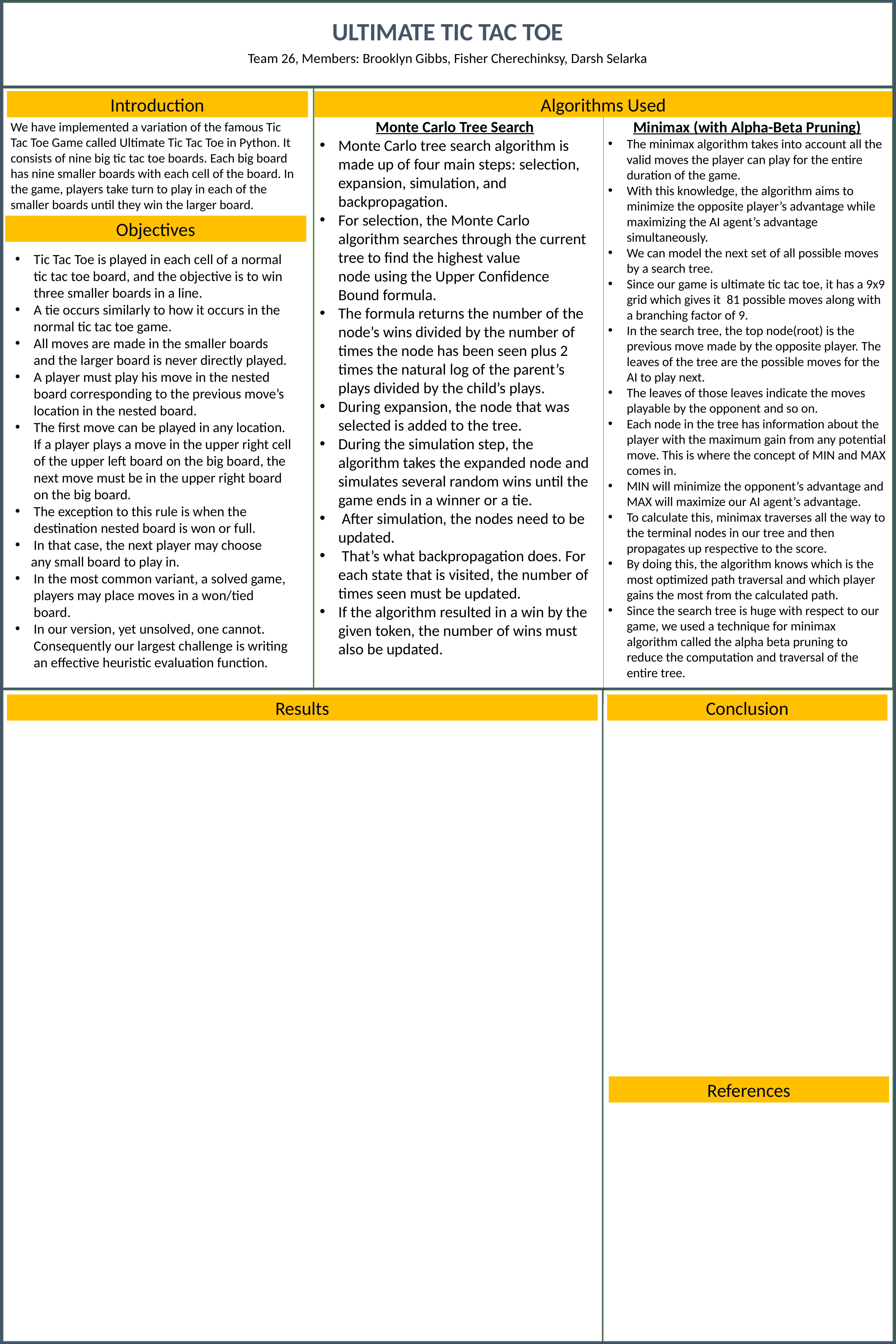

ULTIMATE TIC TAC TOE
Team 26, Members: Brooklyn Gibbs, Fisher Cherechinksy, Darsh Selarka

Introduction
Algorithms Used
Monte Carlo Tree Search
Monte Carlo tree search algorithm is made up of four main steps: selection, expansion, simulation, and backpropagation.
For selection, the Monte Carlo algorithm searches through the current tree to find the highest value node using the Upper Confidence Bound formula.
The formula returns the number of the node’s wins divided by the number of  times the node has been seen plus 2 times the natural log of the parent’s plays divided by the child’s plays.
During expansion, the node that was selected is added to the tree.
During the simulation step, the algorithm takes the expanded node and simulates several random wins until the game ends in a winner or a tie.
 After simulation, the nodes need to be updated.
 That’s what backpropagation does. For each state that is visited, the number of times seen must be updated.
If the algorithm resulted in a win by the given token, the number of wins must also be updated.
Minimax (with Alpha-Beta Pruning)
The minimax algorithm takes into account all the valid moves the player can play for the entire duration of the game.
With this knowledge, the algorithm aims to minimize the opposite player’s advantage while maximizing the AI agent’s advantage simultaneously.
We can model the next set of all possible moves by a search tree.
Since our game is ultimate tic tac toe, it has a 9x9 grid which gives it  81 possible moves along with a branching factor of 9.
In the search tree, the top node(root) is the previous move made by the opposite player. The leaves of the tree are the possible moves for the AI to play next.
The leaves of those leaves indicate the moves playable by the opponent and so on.
Each node in the tree has information about the player with the maximum gain from any potential move. This is where the concept of MIN and MAX comes in.
MIN will minimize the opponent’s advantage and MAX will maximize our AI agent’s advantage.
To calculate this, minimax traverses all the way to the terminal nodes in our tree and then propagates up respective to the score.
By doing this, the algorithm knows which is the most optimized path traversal and which player gains the most from the calculated path.
Since the search tree is huge with respect to our game, we used a technique for minimax algorithm called the alpha beta pruning to reduce the computation and traversal of the entire tree.
We have implemented a variation of the famous Tic Tac Toe Game called Ultimate Tic Tac Toe in Python. It consists of nine big tic tac toe boards. Each big board has nine smaller boards with each cell of the board. In the game, players take turn to play in each of the smaller boards until they win the larger board.
Objectives
Tic Tac Toe is played in each cell of a normal tic tac toe board, and the objective is to win three smaller boards in a line.
A tie occurs similarly to how it occurs in the normal tic tac toe game.
All moves are made in the smaller boards and the larger board is never directly played.
A player must play his move in the nested board corresponding to the previous move’s location in the nested board.
The first move can be played in any location. If a player plays a move in the upper right cell of the upper left board on the big board, the next move must be in the upper right board on the big board.
The exception to this rule is when the destination nested board is won or full.
In that case, the next player may choose
     any small board to play in.
In the most common variant, a solved game, players may place moves in a won/tied board.
In our version, yet unsolved, one cannot. Consequently our largest challenge is writing an effective heuristic evaluation function.

Conclusion
Results
References